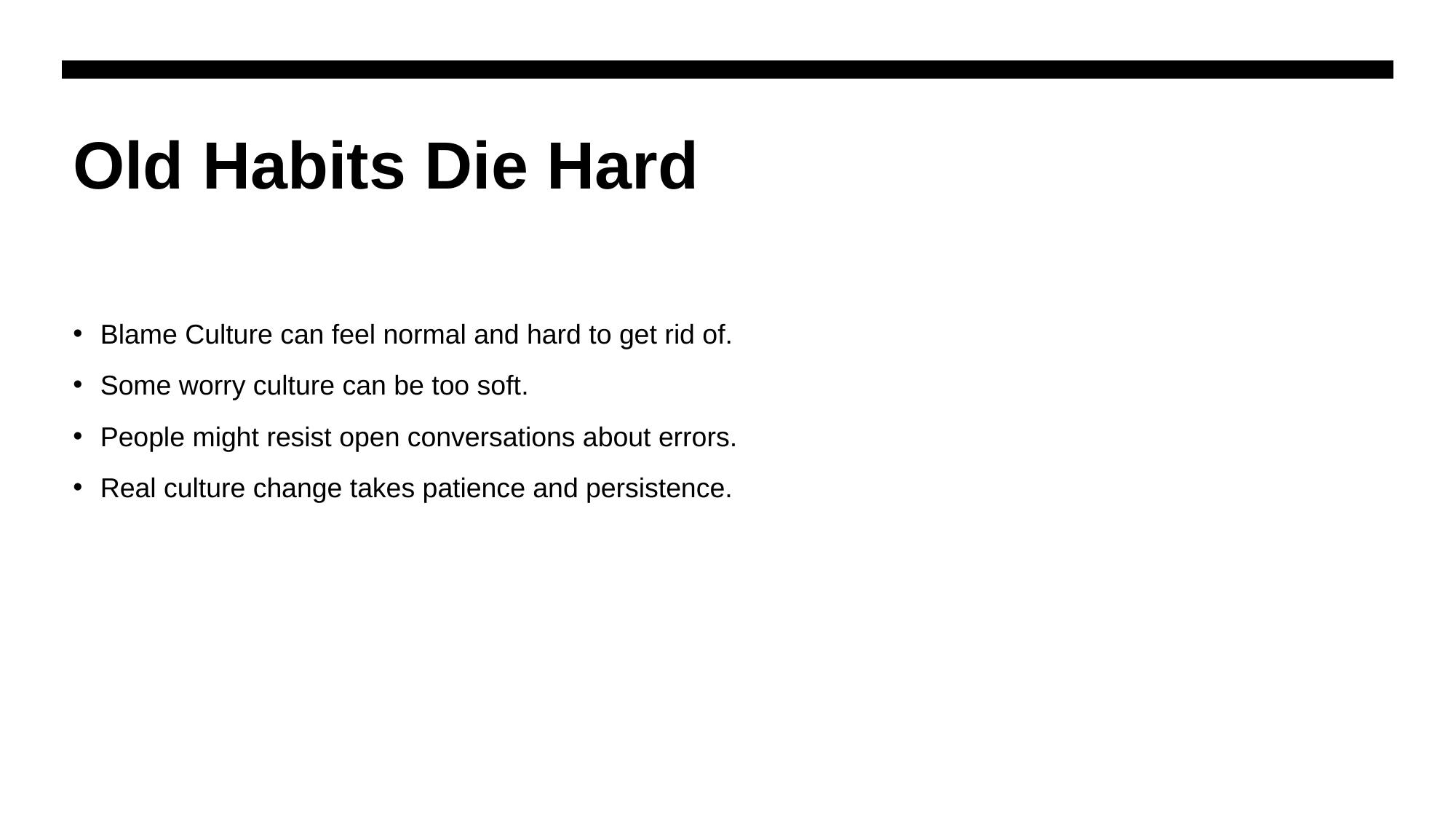

# Old Habits Die Hard
Blame Culture can feel normal and hard to get rid of.
Some worry culture can be too soft.
People might resist open conversations about errors.
Real culture change takes patience and persistence.